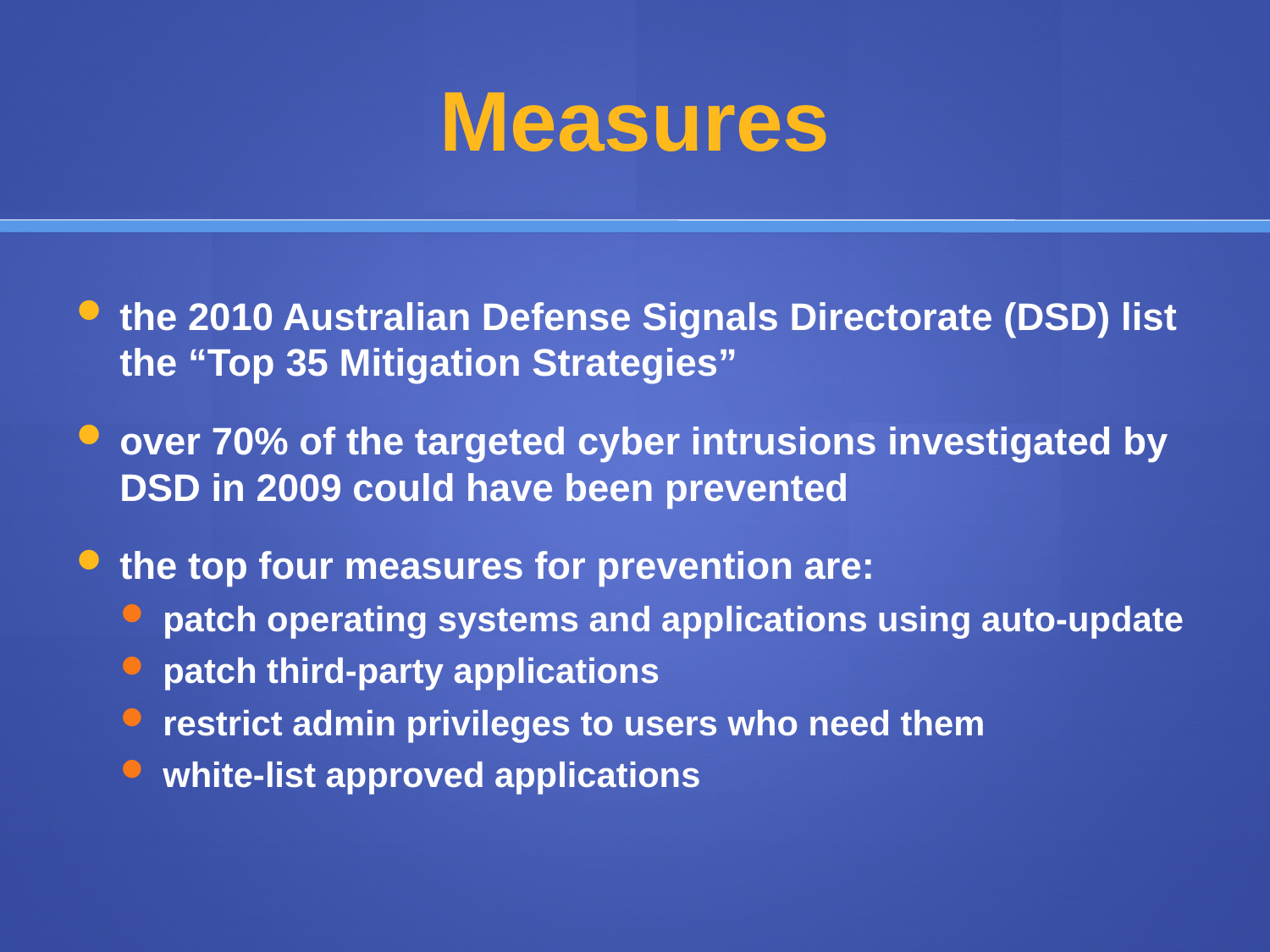

# Measures
the 2010 Australian Defense Signals Directorate (DSD) list the “Top 35 Mitigation Strategies”
over 70% of the targeted cyber intrusions investigated by DSD in 2009 could have been prevented
the top four measures for prevention are:
patch operating systems and applications using auto-update
patch third-party applications
restrict admin privileges to users who need them
white-list approved applications